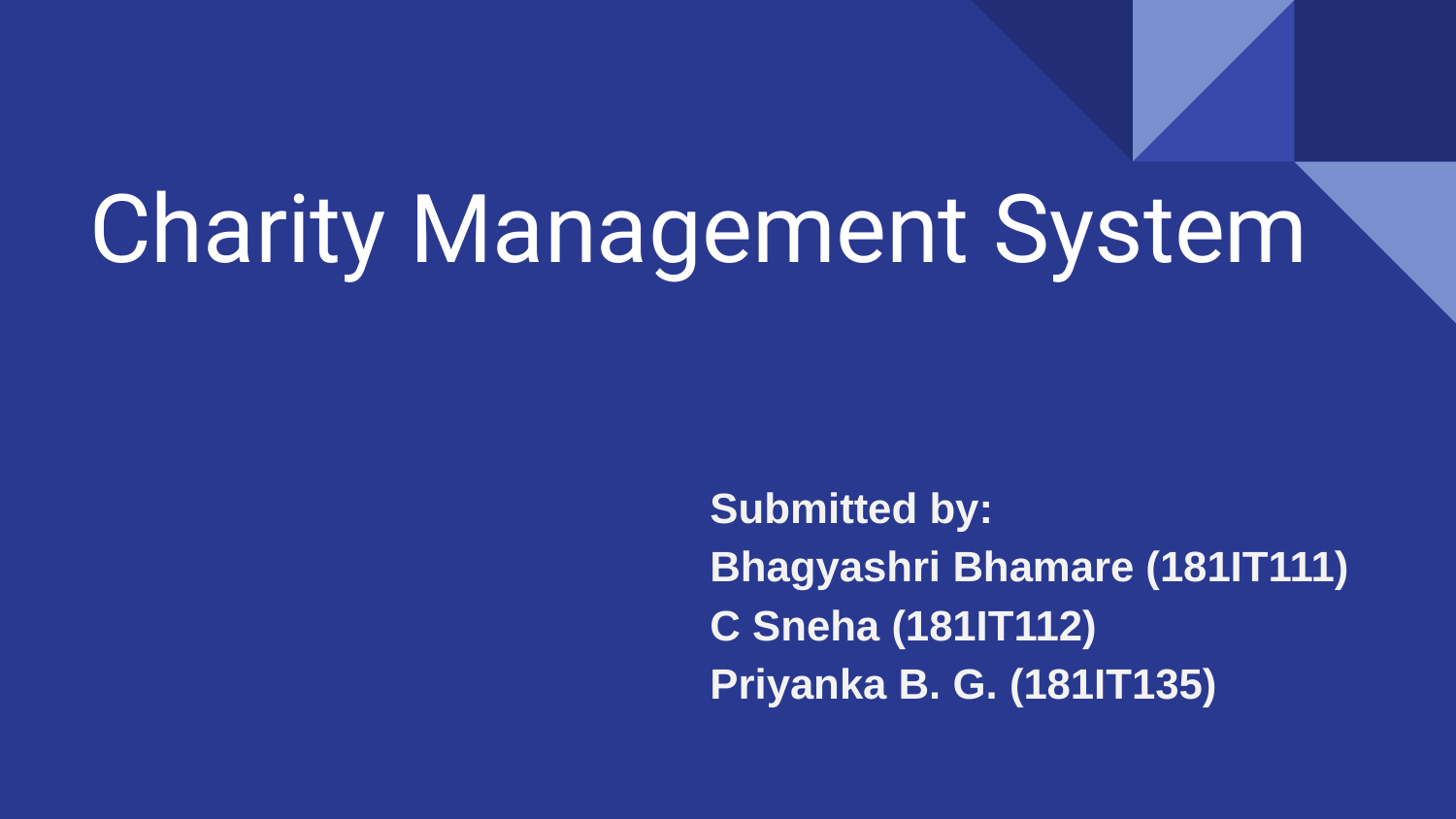

# Charity Management System
Submitted by:
Bhagyashri Bhamare (181IT111)
C Sneha (181IT112)
Priyanka B. G. (181IT135)